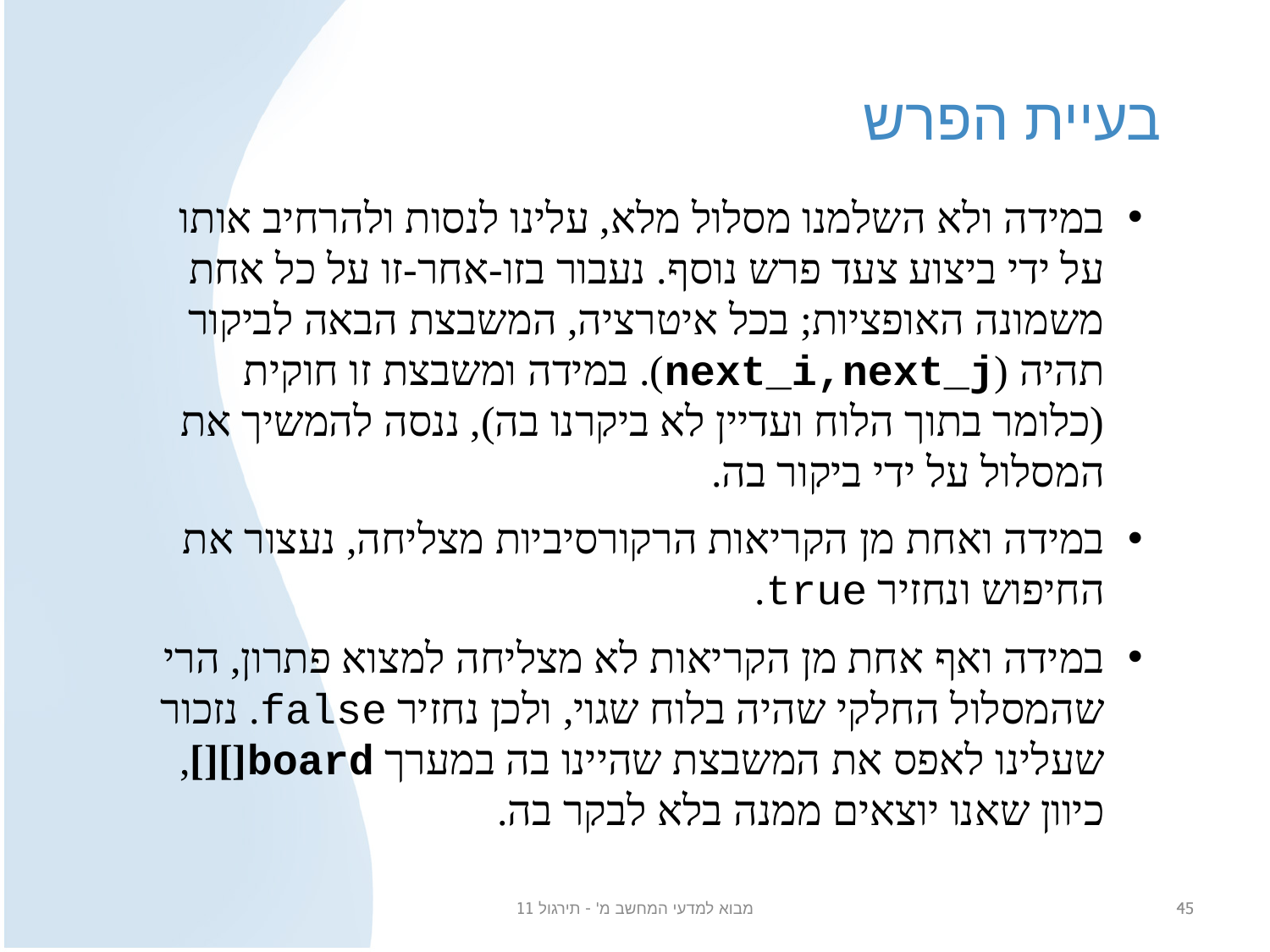

# בעיית הפרש
במידה ולא השלמנו מסלול מלא, עלינו לנסות ולהרחיב אותו על ידי ביצוע צעד פרש נוסף. נעבור בזו-אחר-זו על כל אחת משמונה האופציות; בכל איטרציה, המשבצת הבאה לביקור תהיה (next_i,next_j). במידה ומשבצת זו חוקית (כלומר בתוך הלוח ועדיין לא ביקרנו בה), ננסה להמשיך את המסלול על ידי ביקור בה.
במידה ואחת מן הקריאות הרקורסיביות מצליחה, נעצור את החיפוש ונחזיר true.
במידה ואף אחת מן הקריאות לא מצליחה למצוא פתרון, הרי שהמסלול החלקי שהיה בלוח שגוי, ולכן נחזיר false. נזכור שעלינו לאפס את המשבצת שהיינו בה במערך board[][], כיוון שאנו יוצאים ממנה בלא לבקר בה.
מבוא למדעי המחשב מ' - תירגול 11
45